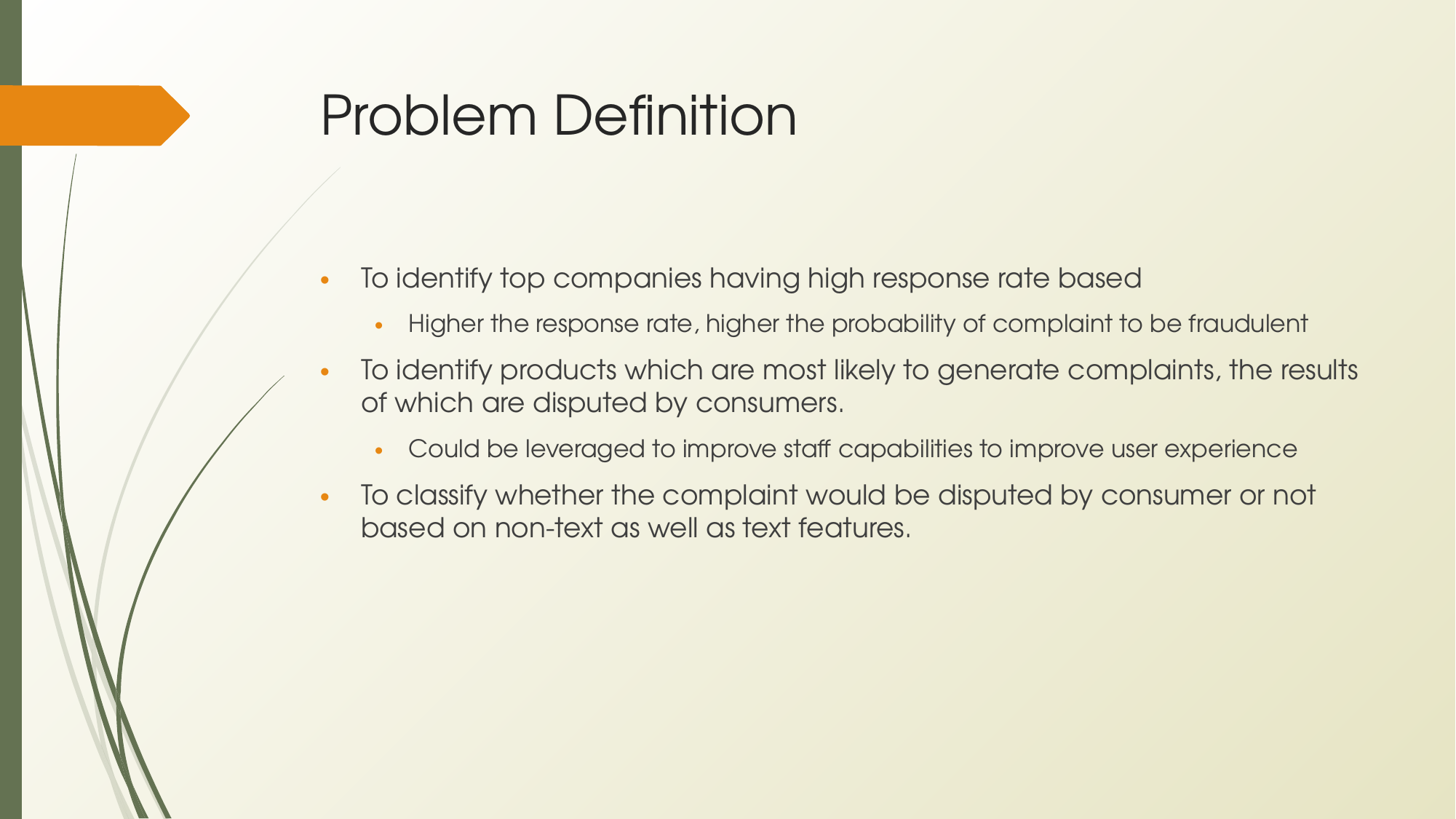

# Problem Definition
To identify top companies having high response rate based
Higher the response rate, higher the probability of complaint to be fraudulent
To identify products which are most likely to generate complaints, the results of which are disputed by consumers.
Could be leveraged to improve staff capabilities to improve user experience
To classify whether the complaint would be disputed by consumer or not based on non-text as well as text features.